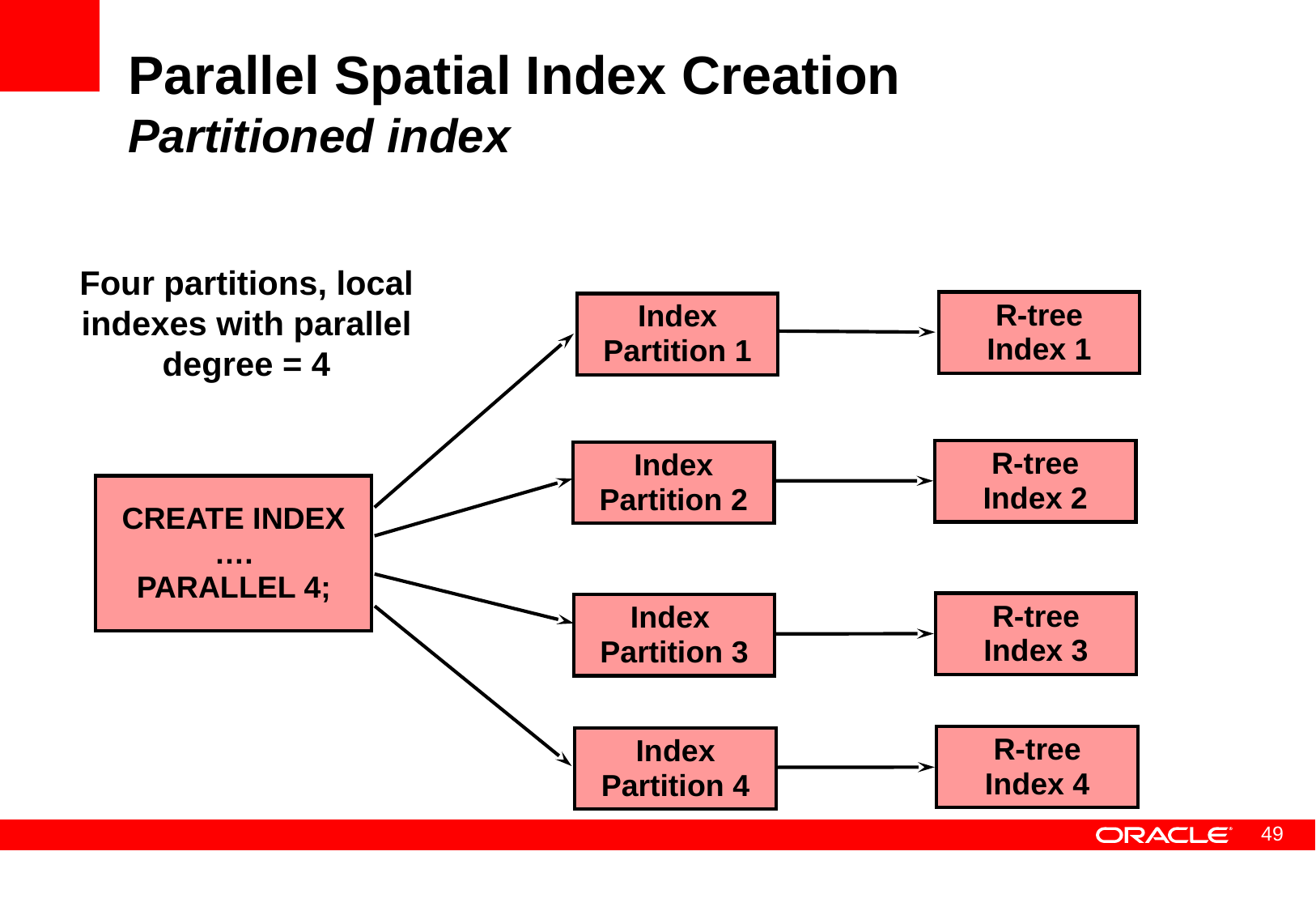

# Parallel Spatial Index Creation Partitioned index
Four partitions, local indexes with parallel degree = 4
R-tree
Index 1

R-tree
Index 2

R-tree
Index 3

R-tree
Index 4

Index
Partition 1

Index
Partition 2

Index
Partition 3

Index
Partition 4
CREATE INDEX
….
PARALLEL 4;